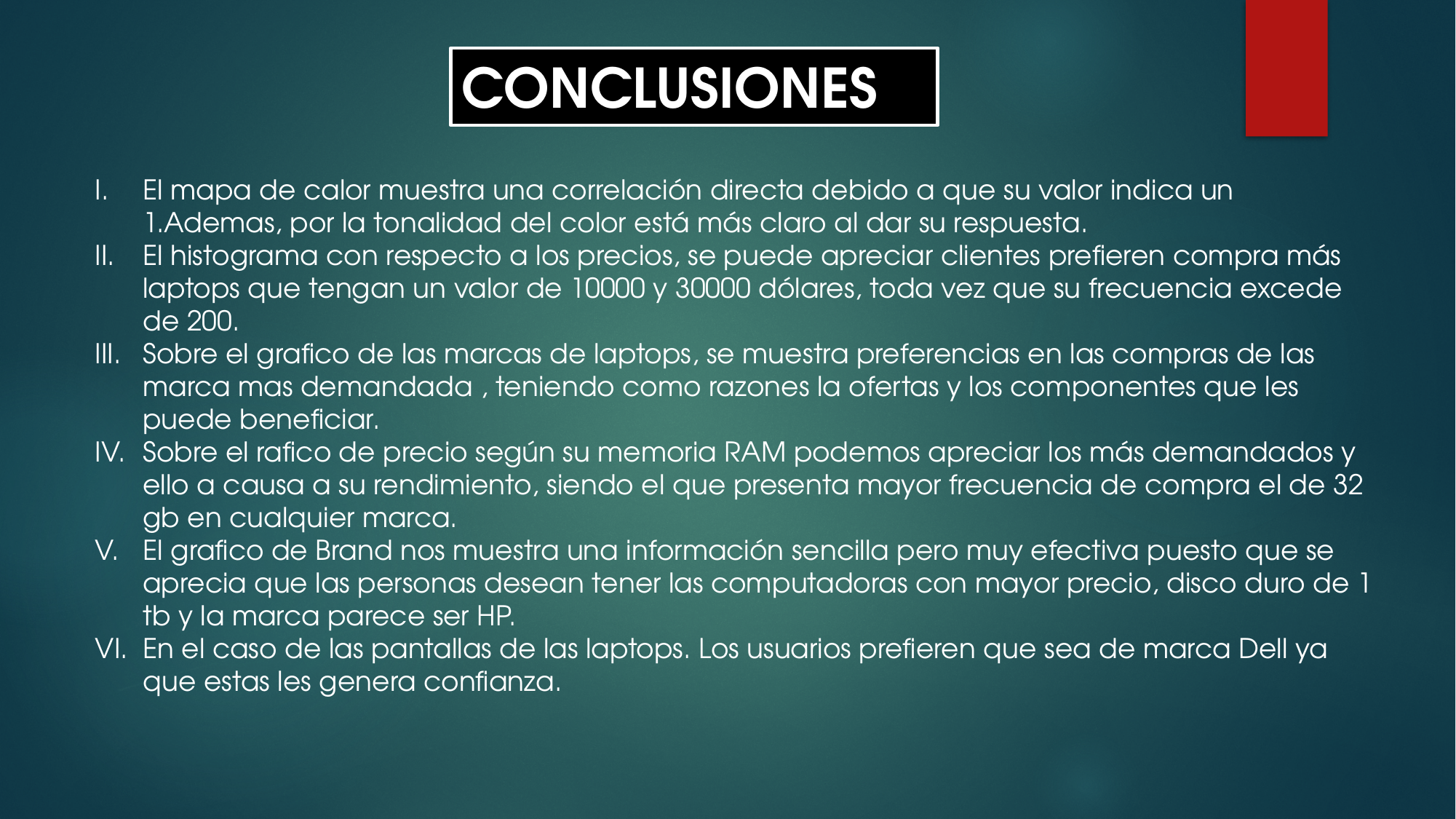

CONCLUSIONES
El mapa de calor muestra una correlación directa debido a que su valor indica un 1.Ademas, por la tonalidad del color está más claro al dar su respuesta.
El histograma con respecto a los precios, se puede apreciar clientes prefieren compra más laptops que tengan un valor de 10000 y 30000 dólares, toda vez que su frecuencia excede de 200.
Sobre el grafico de las marcas de laptops, se muestra preferencias en las compras de las marca mas demandada , teniendo como razones la ofertas y los componentes que les puede beneficiar.
Sobre el rafico de precio según su memoria RAM podemos apreciar los más demandados y ello a causa a su rendimiento, siendo el que presenta mayor frecuencia de compra el de 32 gb en cualquier marca.
El grafico de Brand nos muestra una información sencilla pero muy efectiva puesto que se aprecia que las personas desean tener las computadoras con mayor precio, disco duro de 1 tb y la marca parece ser HP.
En el caso de las pantallas de las laptops. Los usuarios prefieren que sea de marca Dell ya que estas les genera confianza.